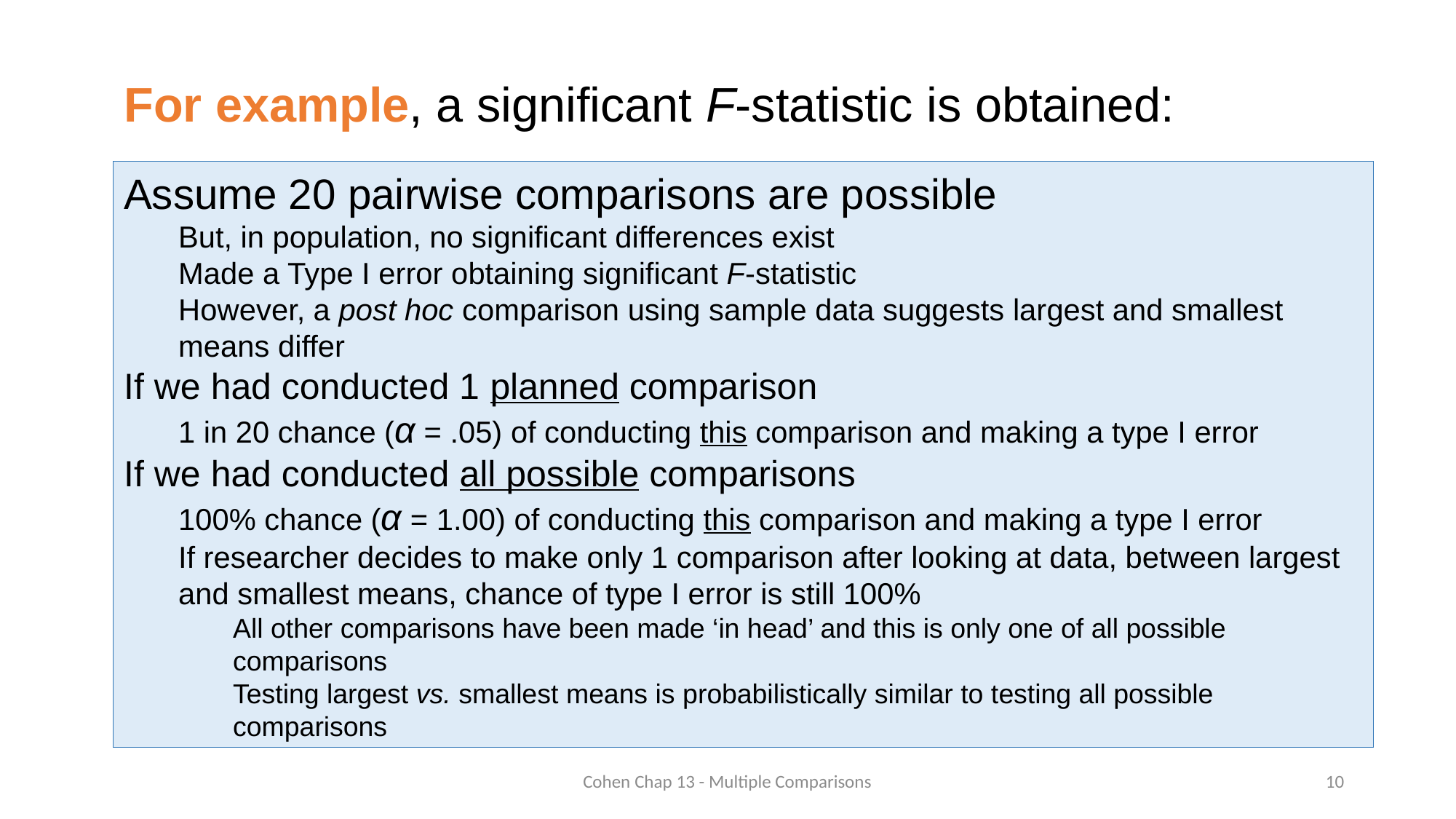

# For example, a significant F-statistic is obtained:
Assume 20 pairwise comparisons are possible
But, in population, no significant differences exist
Made a Type I error obtaining significant F-statistic
However, a post hoc comparison using sample data suggests largest and smallest means differ
If we had conducted 1 planned comparison
1 in 20 chance (α = .05) of conducting this comparison and making a type I error
If we had conducted all possible comparisons
100% chance (α = 1.00) of conducting this comparison and making a type I error
If researcher decides to make only 1 comparison after looking at data, between largest and smallest means, chance of type I error is still 100%
All other comparisons have been made ‘in head’ and this is only one of all possible comparisons
Testing largest vs. smallest means is probabilistically similar to testing all possible comparisons
Cohen Chap 13 - Multiple Comparisons
10